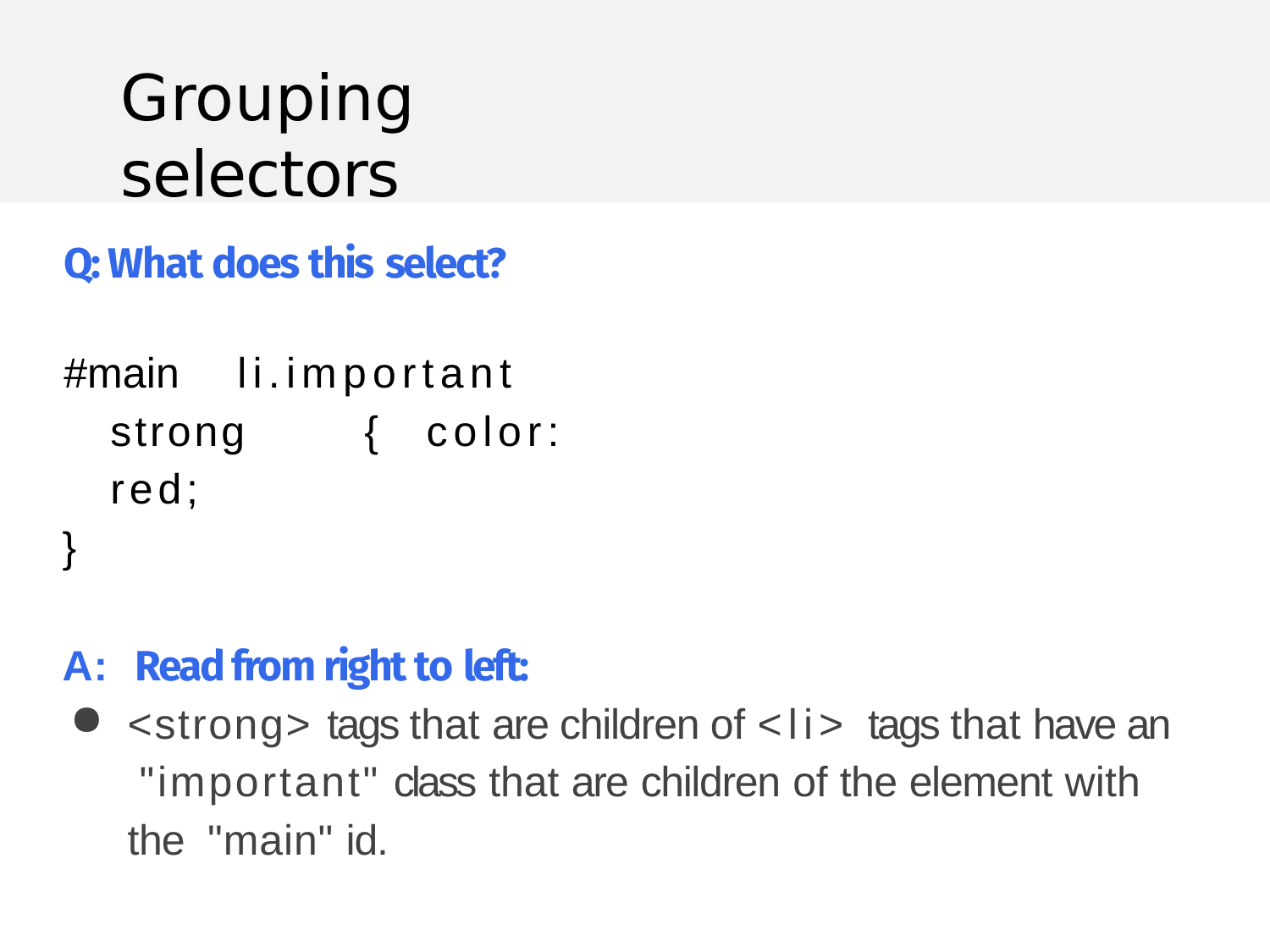

# Grouping selectors
Q: What does this select?

#main	li.important	strong	{  color:	red;
}

A:	Read from right to left:
<strong> tags that are children of <li> tags that have an  "important" class that are children of the element with the  "main" id.